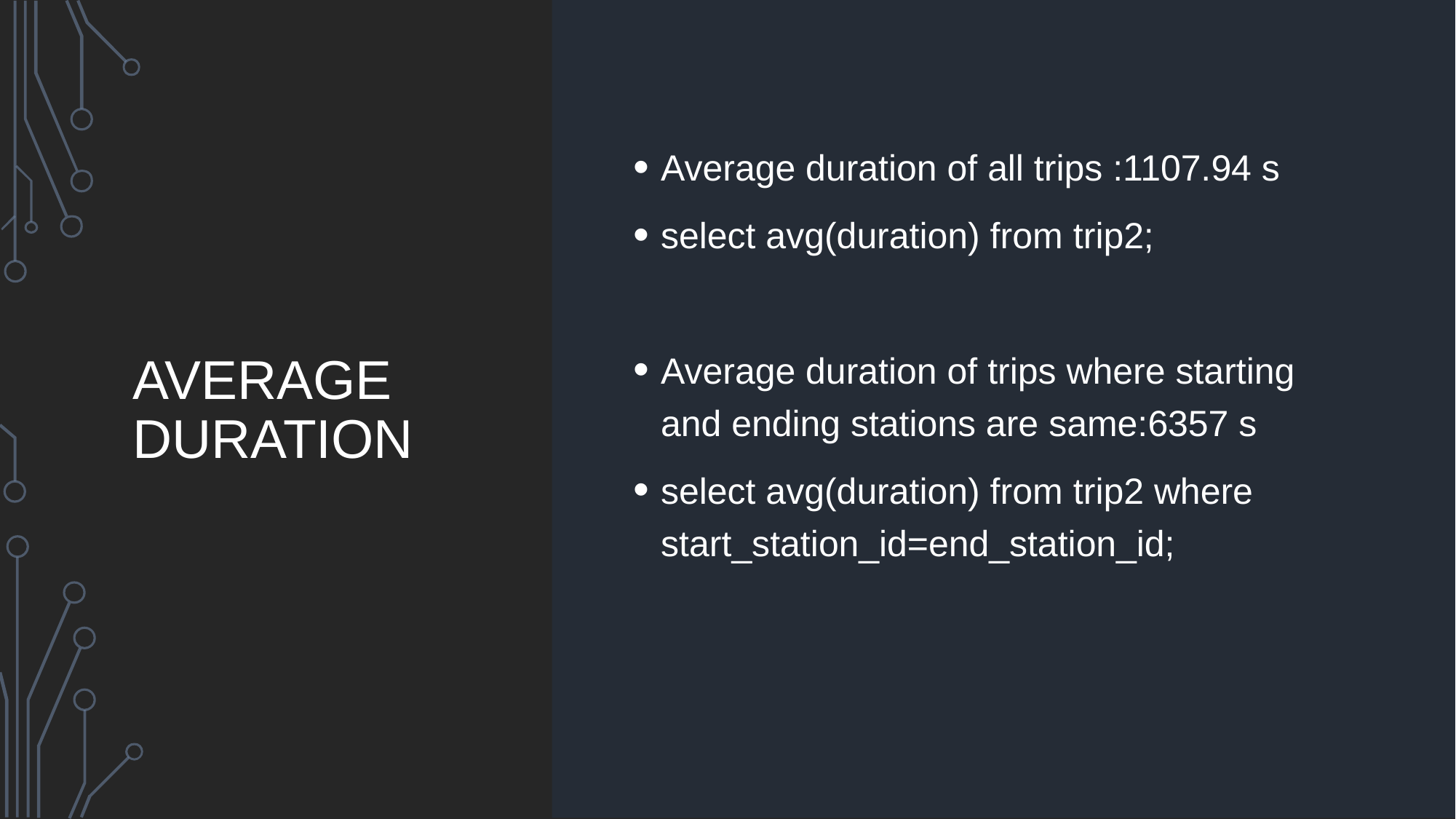

# Average duration
Average duration of all trips :1107.94 s
select avg(duration) from trip2;

Average duration of trips where starting and ending stations are same:6357 s
select avg(duration) from trip2 where start_station_id=end_station_id;